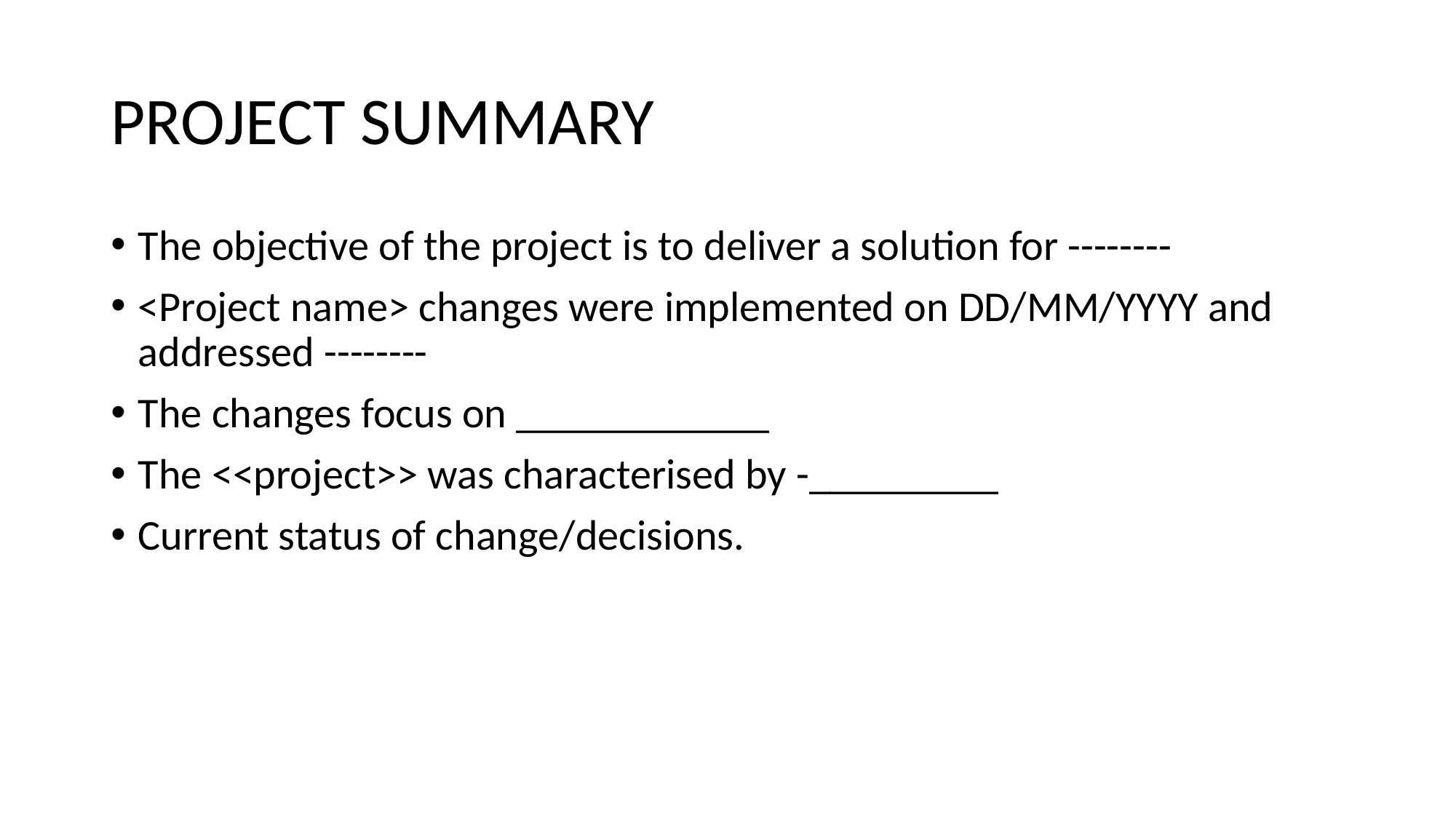

# PROJECT SUMMARY
The objective of the project is to deliver a solution for --------
<Project name> changes were implemented on DD/MM/YYYY and addressed --------
The changes focus on ____________
The <<project>> was characterised by -_________
Current status of change/decisions.